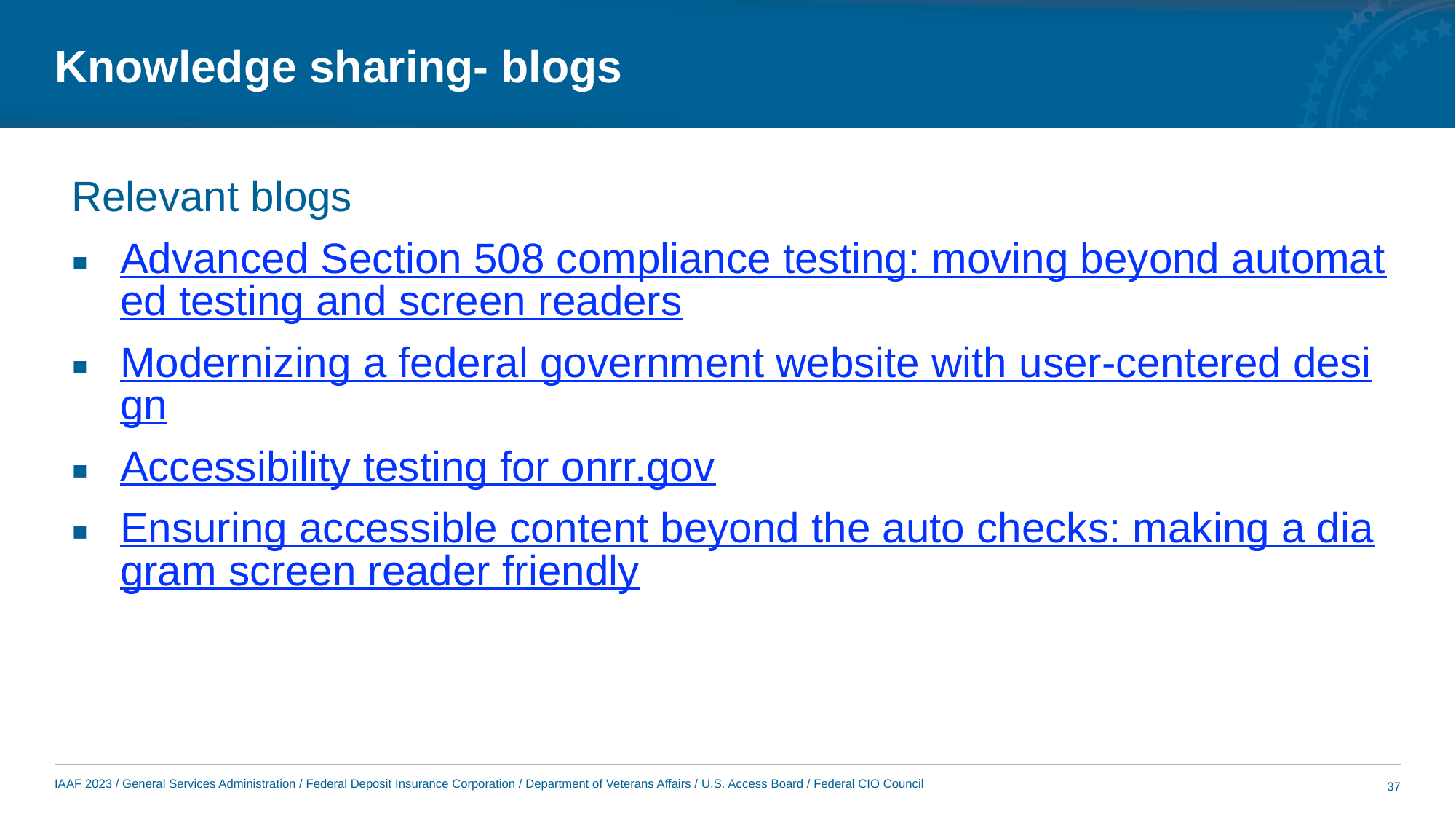

# Knowledge sharing- blogs
Relevant blogs
Advanced Section 508 compliance testing: moving beyond automated testing and screen readers
Modernizing a federal government website with user-centered design
Accessibility testing for onrr.gov
Ensuring accessible content beyond the auto checks: making a diagram screen reader friendly

37